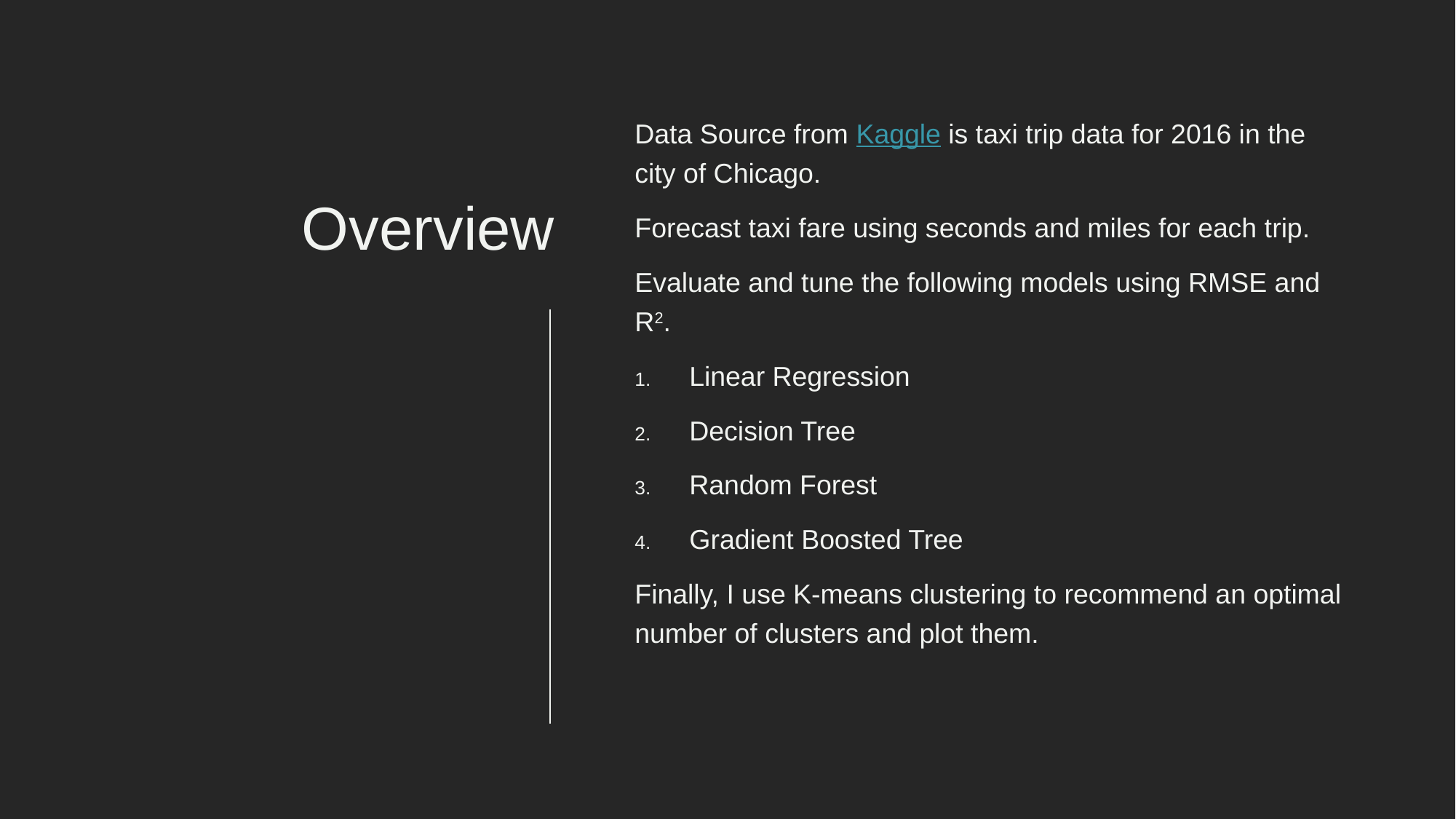

# Overview
Data Source from Kaggle is taxi trip data for 2016 in the city of Chicago.
Forecast taxi fare using seconds and miles for each trip.
Evaluate and tune the following models using RMSE and R2.
Linear Regression
Decision Tree
Random Forest
Gradient Boosted Tree
Finally, I use K-means clustering to recommend an optimal number of clusters and plot them.